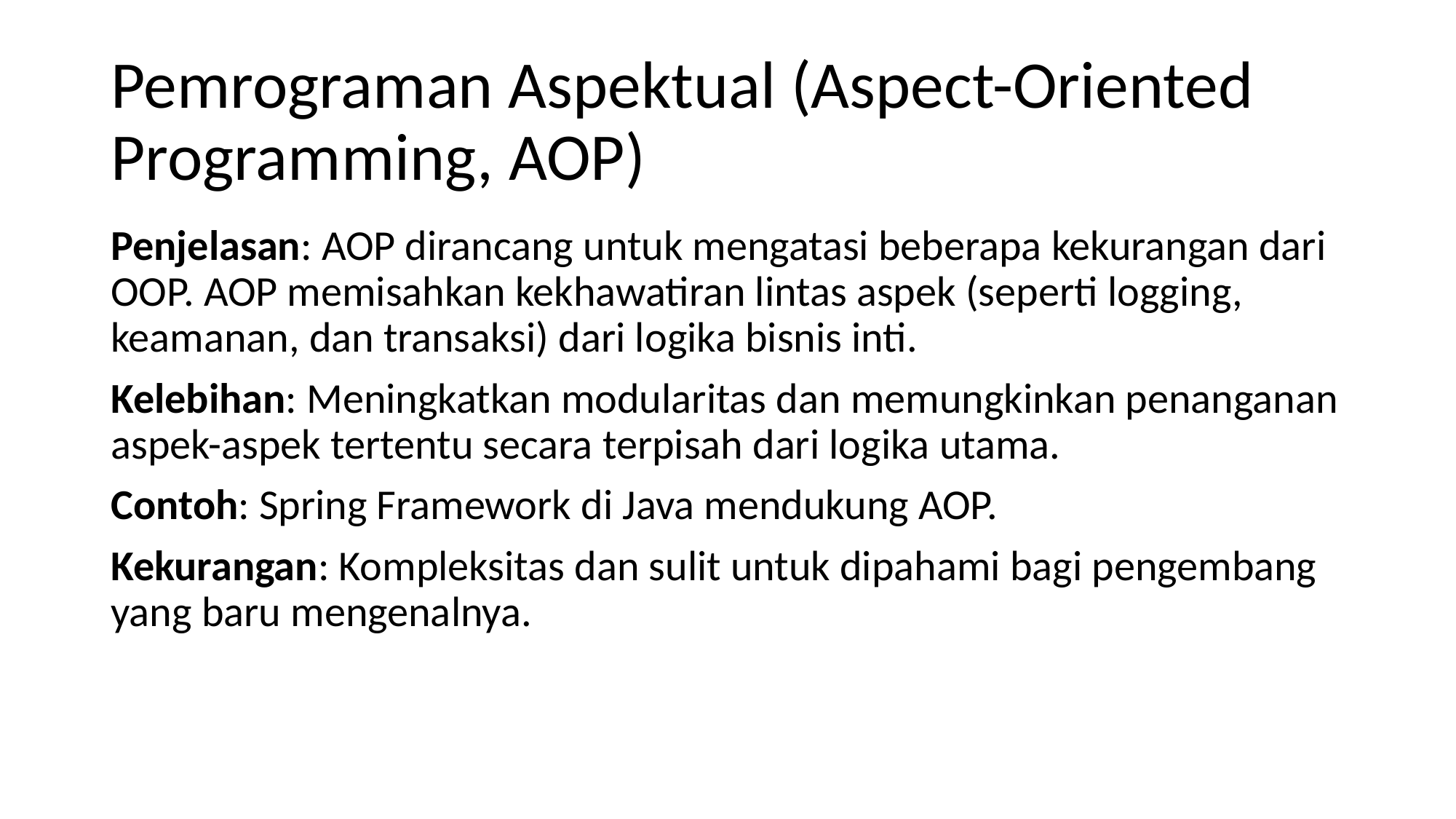

# Pemrograman Aspektual (Aspect-Oriented Programming, AOP)
Penjelasan: AOP dirancang untuk mengatasi beberapa kekurangan dari OOP. AOP memisahkan kekhawatiran lintas aspek (seperti logging, keamanan, dan transaksi) dari logika bisnis inti.
Kelebihan: Meningkatkan modularitas dan memungkinkan penanganan aspek-aspek tertentu secara terpisah dari logika utama.
Contoh: Spring Framework di Java mendukung AOP.
Kekurangan: Kompleksitas dan sulit untuk dipahami bagi pengembang yang baru mengenalnya.